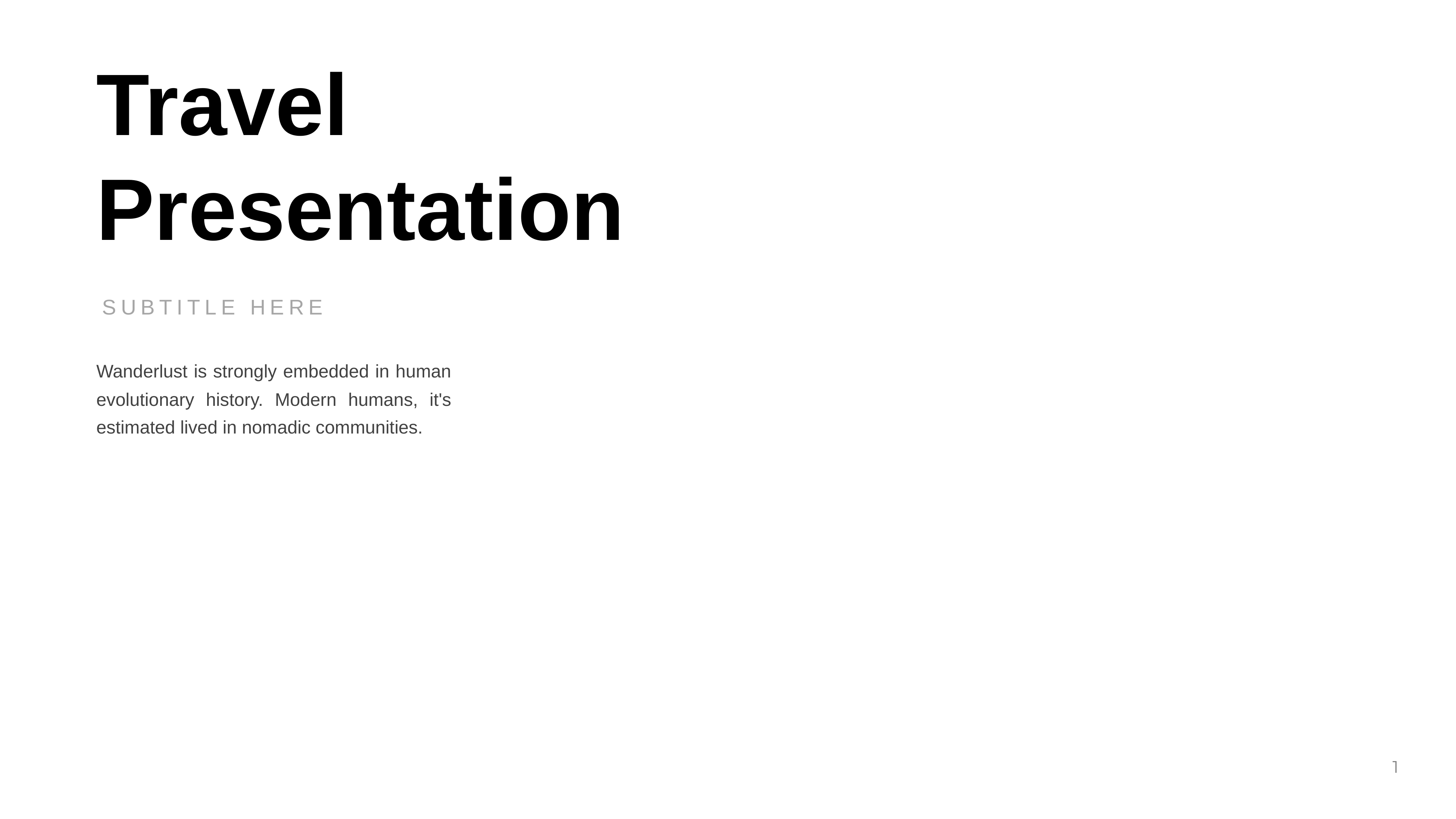

Travel Presentation
SUBTITLE HERE
Wanderlust is strongly embedded in human evolutionary history. Modern humans, it's estimated lived in nomadic communities.